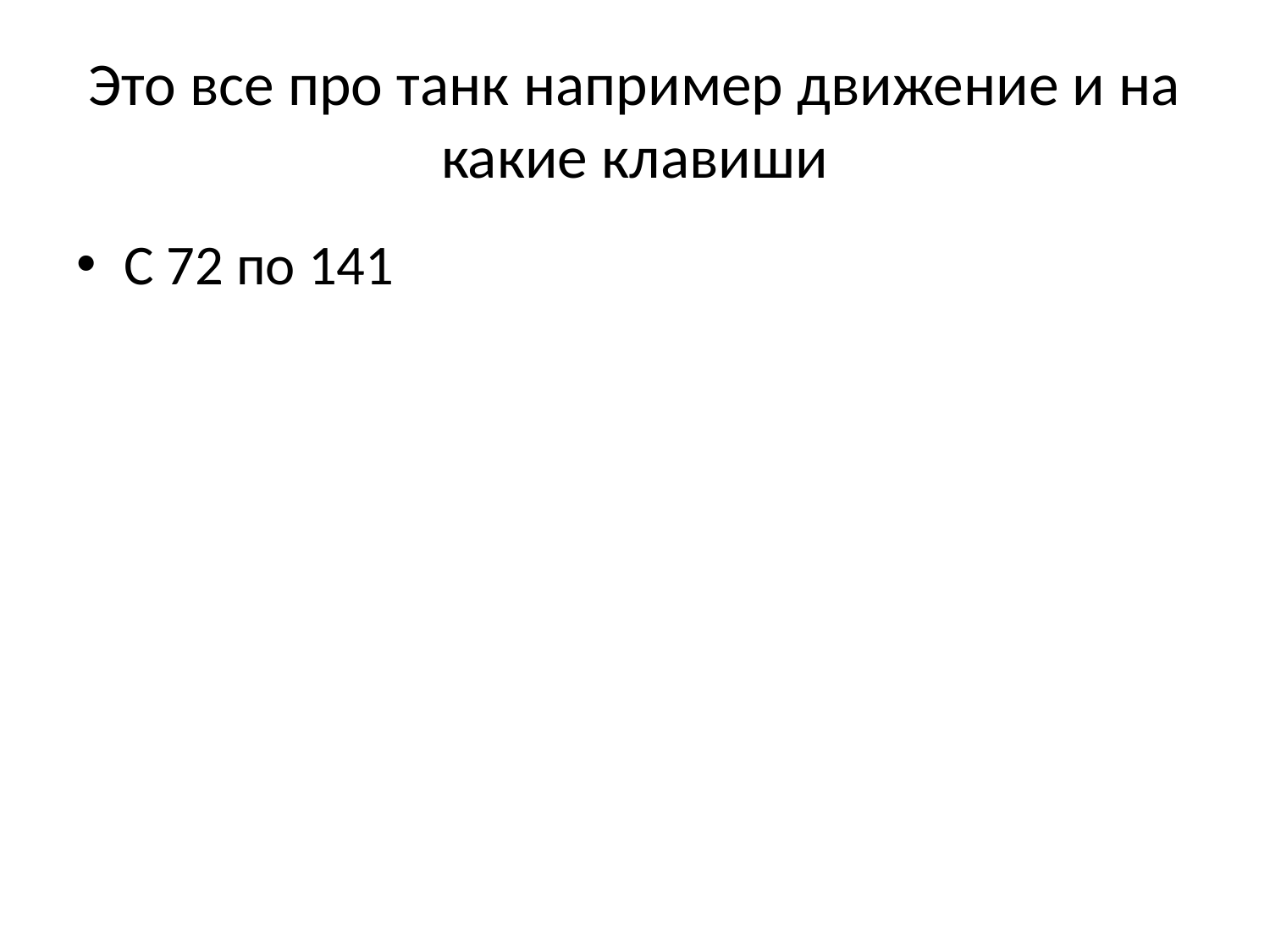

# Это все про танк например движение и на какие клавиши
С 72 по 141